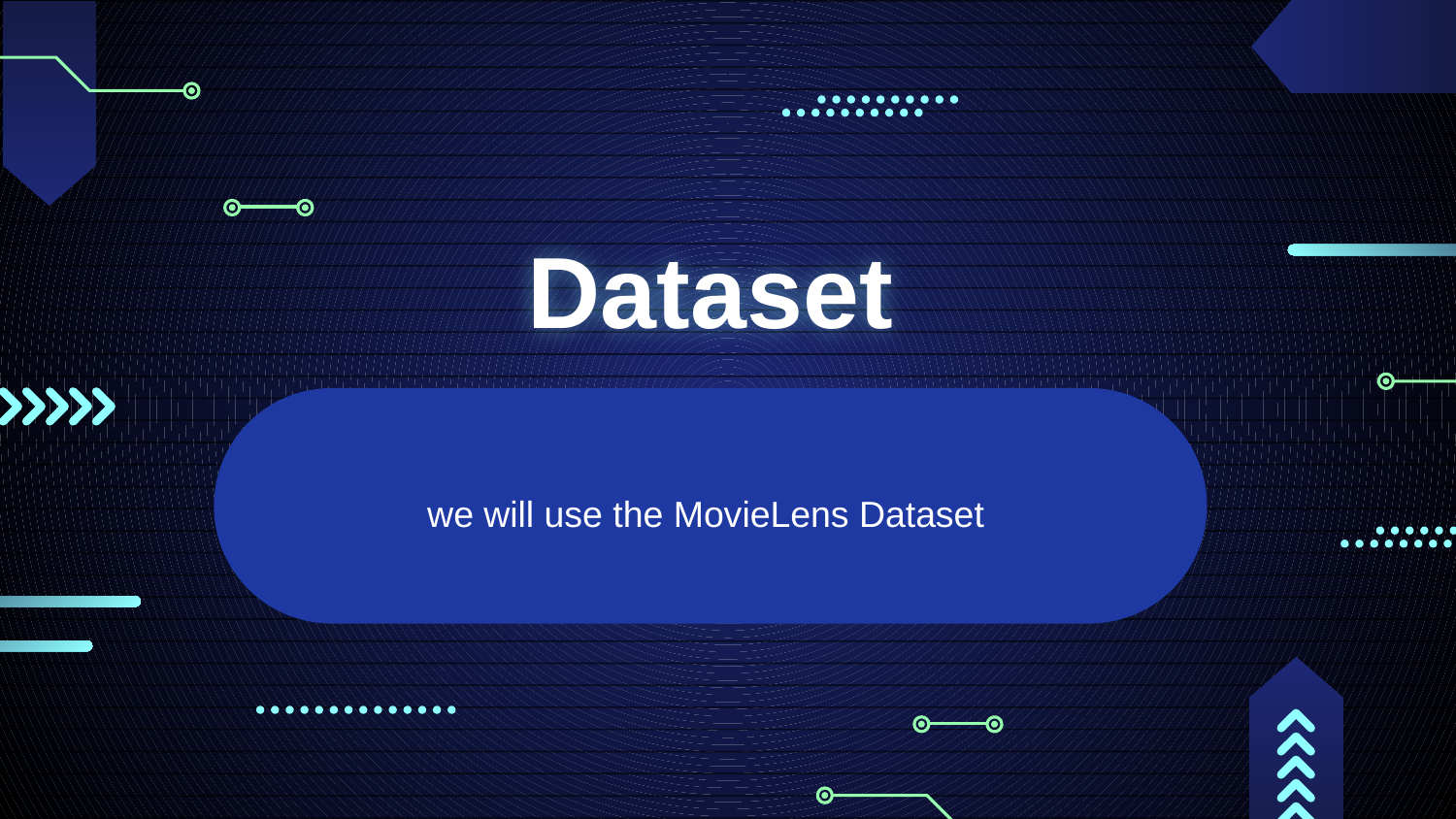

# Dataset

 we will use the MovieLens Dataset